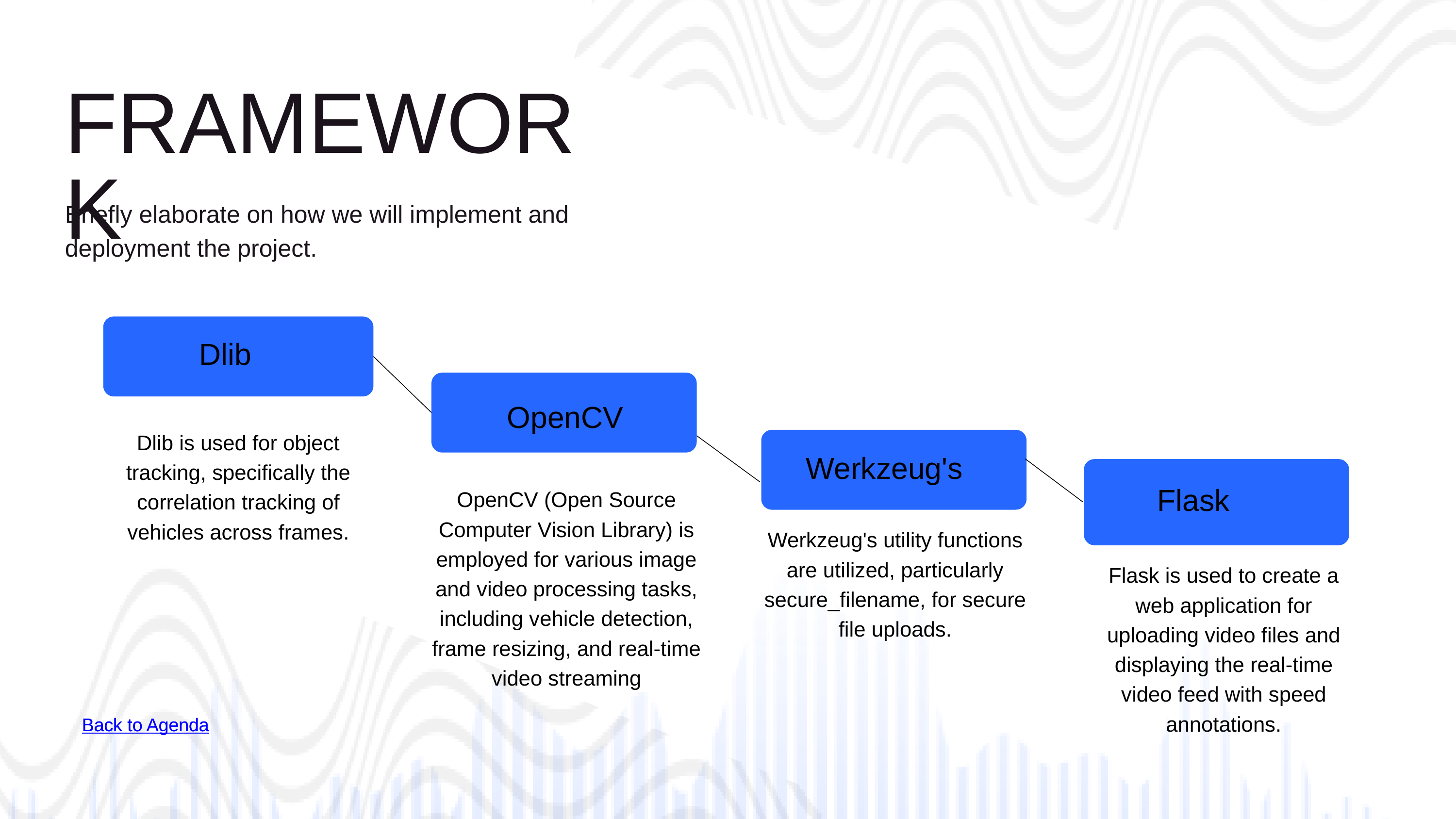

FRAMEWORK
Briefly elaborate on how we will implement and deployment the project.

DLIB
Dlib

OPENCV

OpenCV
Dlib is used for object tracking, specifically the correlation tracking of vehicles across frames.

WERKZEUG

Werkzeug's

Flask
OpenCV (Open Source Computer Vision Library) is employed for various image and video processing tasks, including vehicle detection, frame resizing, and real-time video streaming
Werkzeug's utility functions are utilized, particularly secure_filename, for secure file uploads.
Flask is used to create a web application for uploading video files and displaying the real-time video feed with speed annotations.

Back to Agenda
Back to Agenda